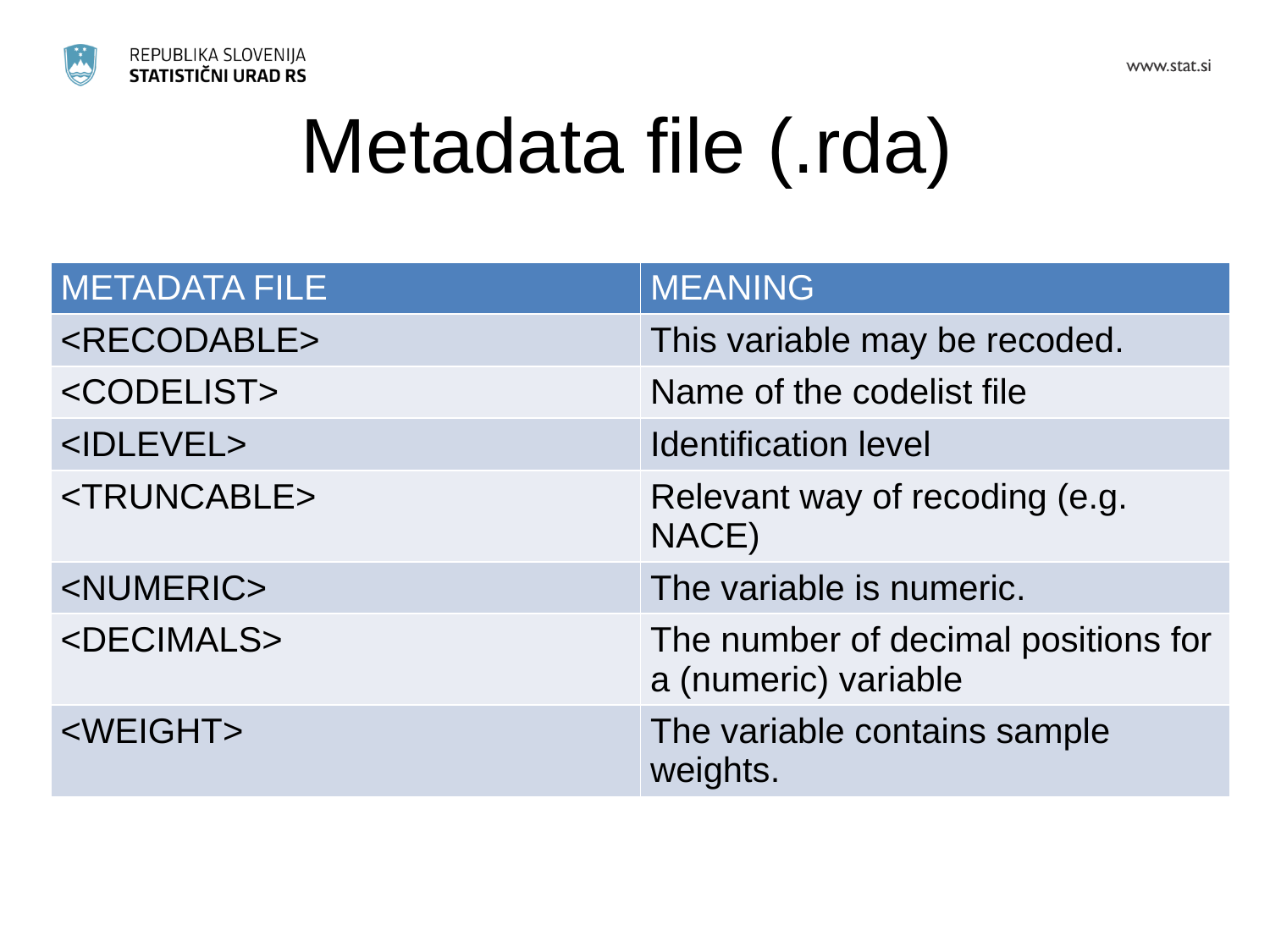

# Metadata file (.rda)
| METADATA FILE | MEANING |
| --- | --- |
| <RECODABLE> | This variable may be recoded. |
| <CODELIST> | Name of the codelist file |
| <IDLEVEL> | Identification level |
| <TRUNCABLE> | Relevant way of recoding (e.g. NACE) |
| <NUMERIC> | The variable is numeric. |
| <DECIMALS> | The number of decimal positions for a (numeric) variable |
| <WEIGHT> | The variable contains sample weights. |